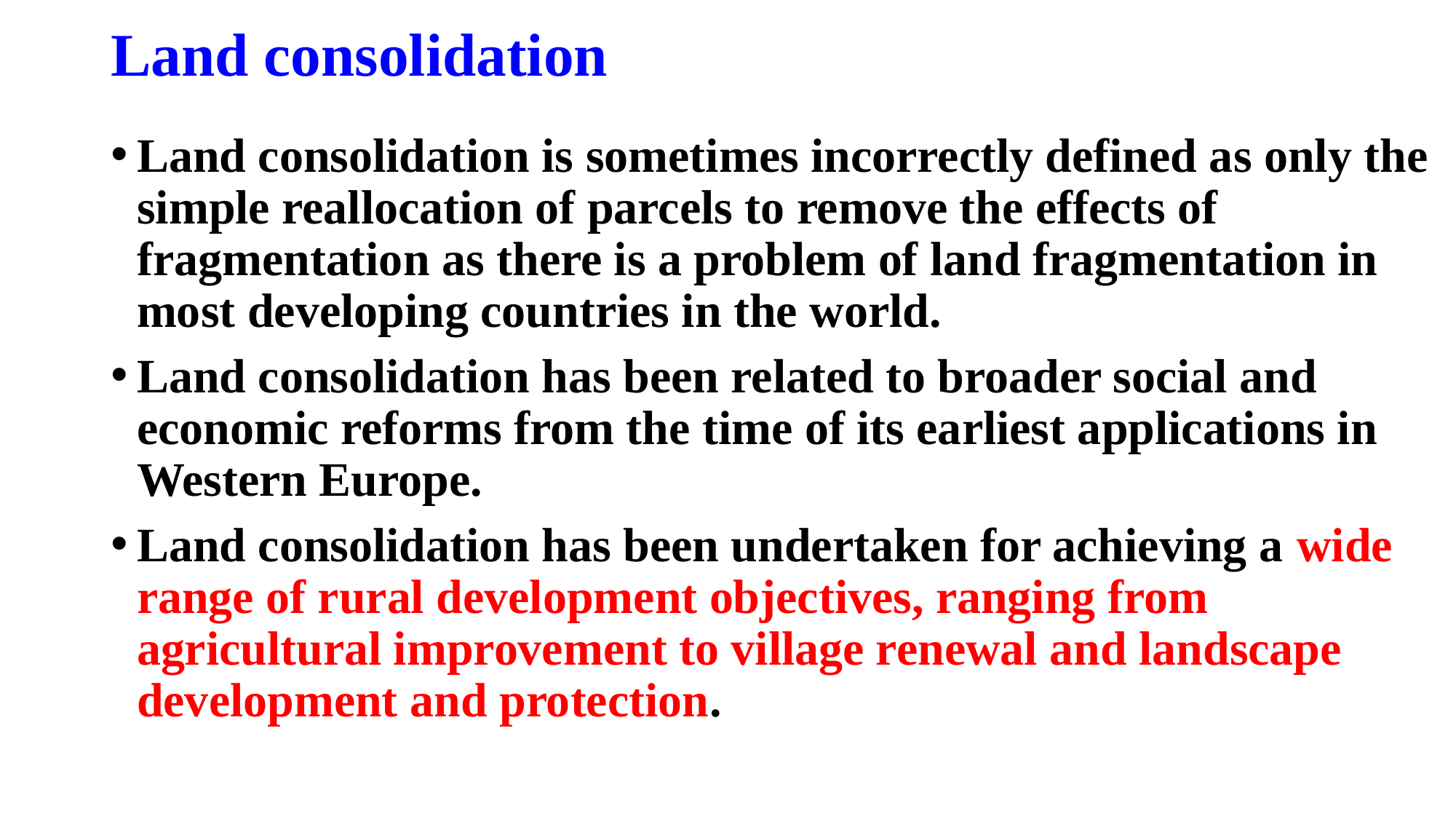

# Land consolidation
Land consolidation is sometimes incorrectly defined as only the simple reallocation of parcels to remove the effects of fragmentation as there is a problem of land fragmentation in most developing countries in the world.
Land consolidation has been related to broader social and economic reforms from the time of its earliest applications in Western Europe.
Land consolidation has been undertaken for achieving a wide range of rural development objectives, ranging from agricultural improvement to village renewal and landscape development and protection.